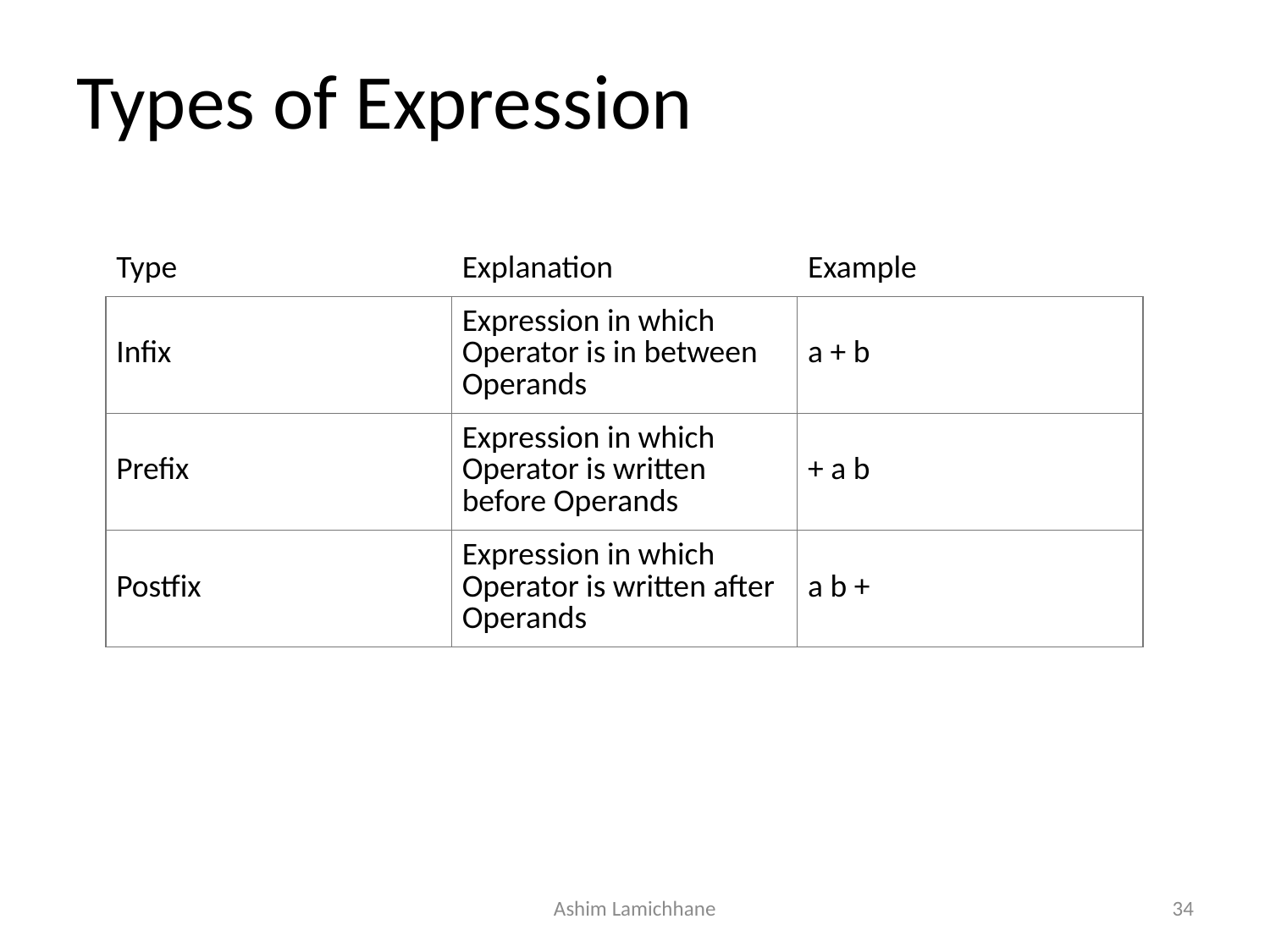

# Types of Expression
| Type | Explanation | Example |
| --- | --- | --- |
| Infix | Expression in which Operator is in between Operands | a + b |
| Prefix | Expression in which Operator is written before Operands | + a b |
| Postfix | Expression in which Operator is written after Operands | a b + |
Ashim Lamichhane
34